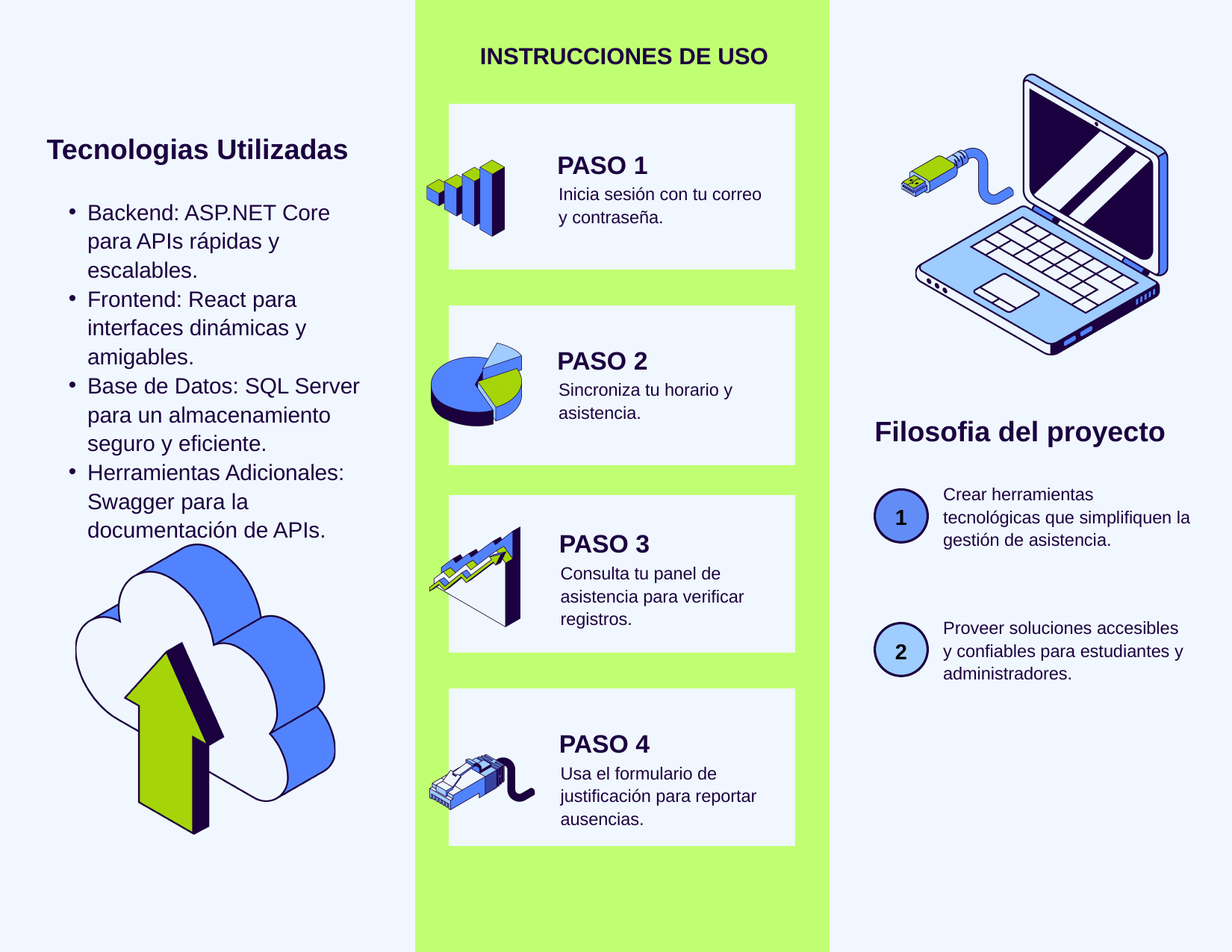

INSTRUCCIONES DE USO

Tecnologias Utilizadas

PASO 1
Inicia sesión con tu correo y contraseña.

Backend: ASP.NET Core para APIs rápidas y escalables.
Frontend: React para interfaces dinámicas y amigables.
Base de Datos: SQL Server para un almacenamiento seguro y eficiente.
Herramientas Adicionales: Swagger para la documentación de APIs.

PASO 2
Sincroniza tu horario y asistencia.
Filosofia del proyecto
Crear herramientas tecnológicas que simplifiquen la gestión de asistencia.

1

PASO 3
Consulta tu panel de asistencia para verificar registros.

Proveer soluciones accesibles y confiables para estudiantes y administradores.

2

PASO 4
Usa el formulario de justificación para reportar ausencias.